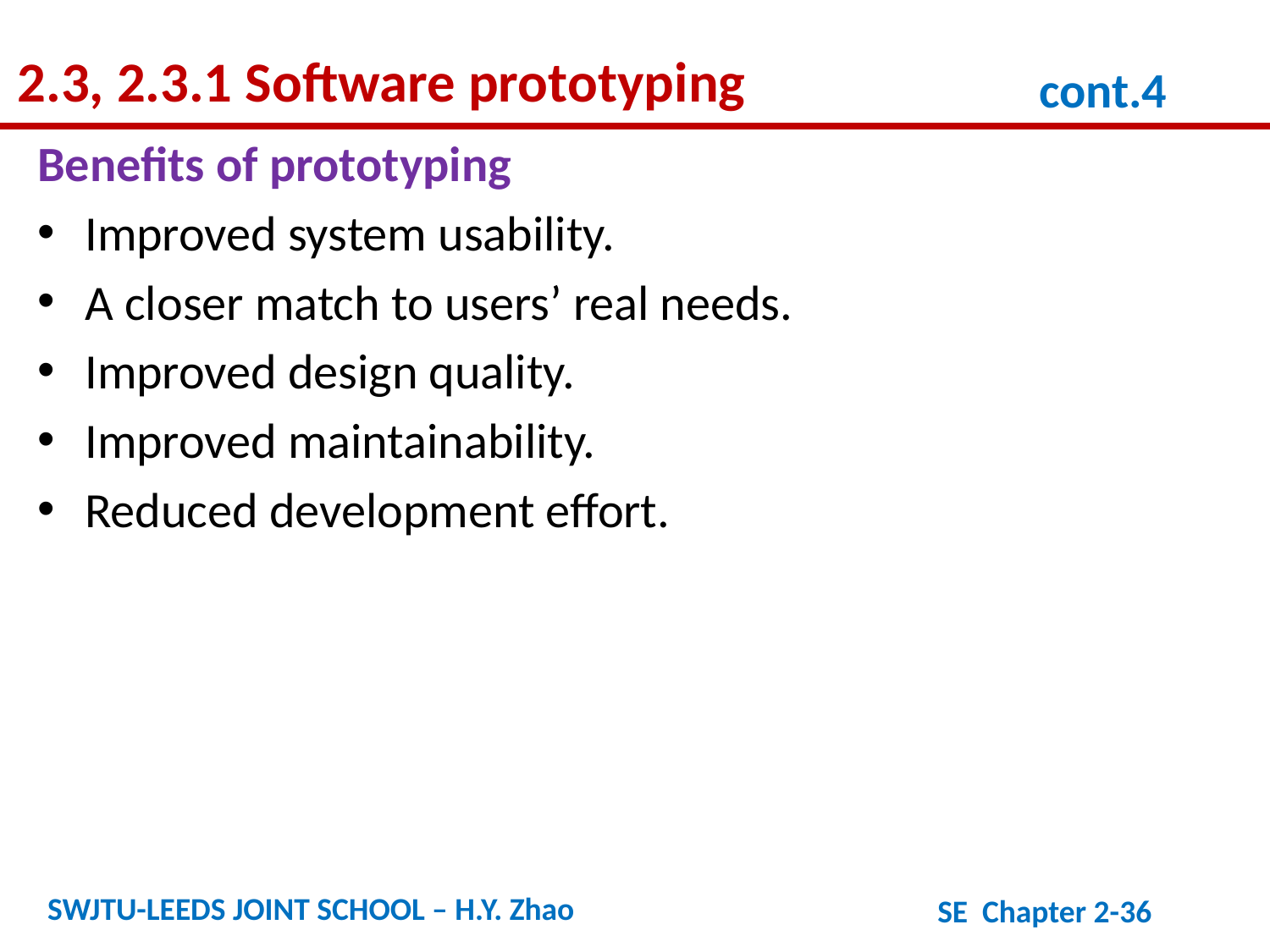

2.3, 2.3.1 Software prototyping
cont.4
Benefits of prototyping
Improved system usability.
A closer match to users’ real needs.
Improved design quality.
Improved maintainability.
Reduced development effort.
SWJTU-LEEDS JOINT SCHOOL – H.Y. Zhao
SE  Chapter 2-36